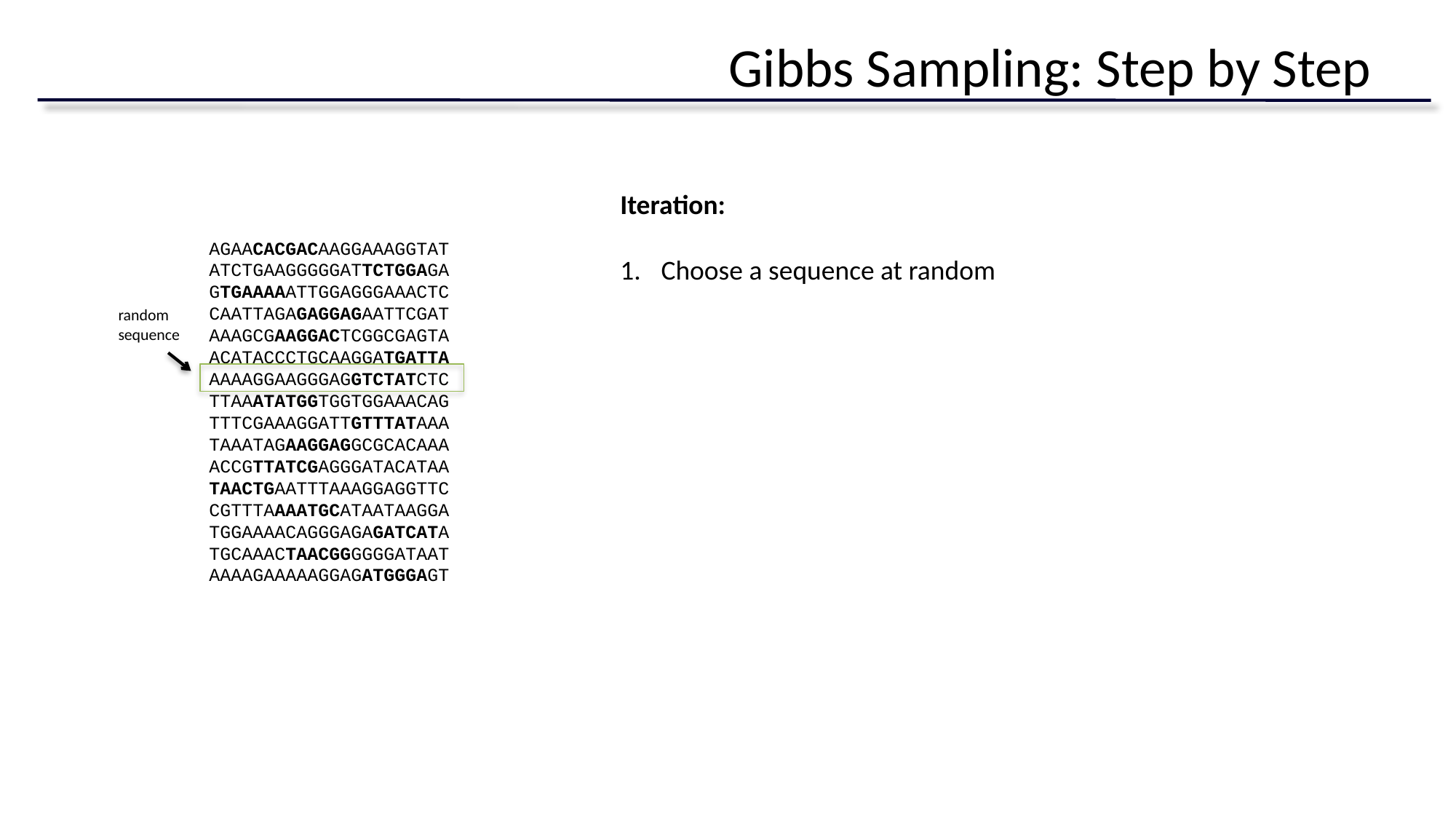

# Gibbs Sampling: Step by Step
Iteration:

Choose a sequence at random
AGAACACGACAAGGAAAGGTAT
ATCTGAAGGGGGATTCTGGAGA
GTGAAAAATTGGAGGGAAACTC
CAATTAGAGAGGAGAATTCGAT
AAAGCGAAGGACTCGGCGAGTA
ACATACCCTGCAAGGATGATTA
AAAAGGAAGGGAGGTCTATCTC
TTAAATATGGTGGTGGAAACAG
TTTCGAAAGGATTGTTTATAAA
TAAATAGAAGGAGGCGCACAAA
ACCGTTATCGAGGGATACATAA
TAACTGAATTTAAAGGAGGTTC
CGTTTAAAATGCATAATAAGGA
TGGAAAACAGGGAGAGATCATA
TGCAAACTAACGGGGGGATAAT
AAAAGAAAAAGGAGATGGGAGT
random
sequence